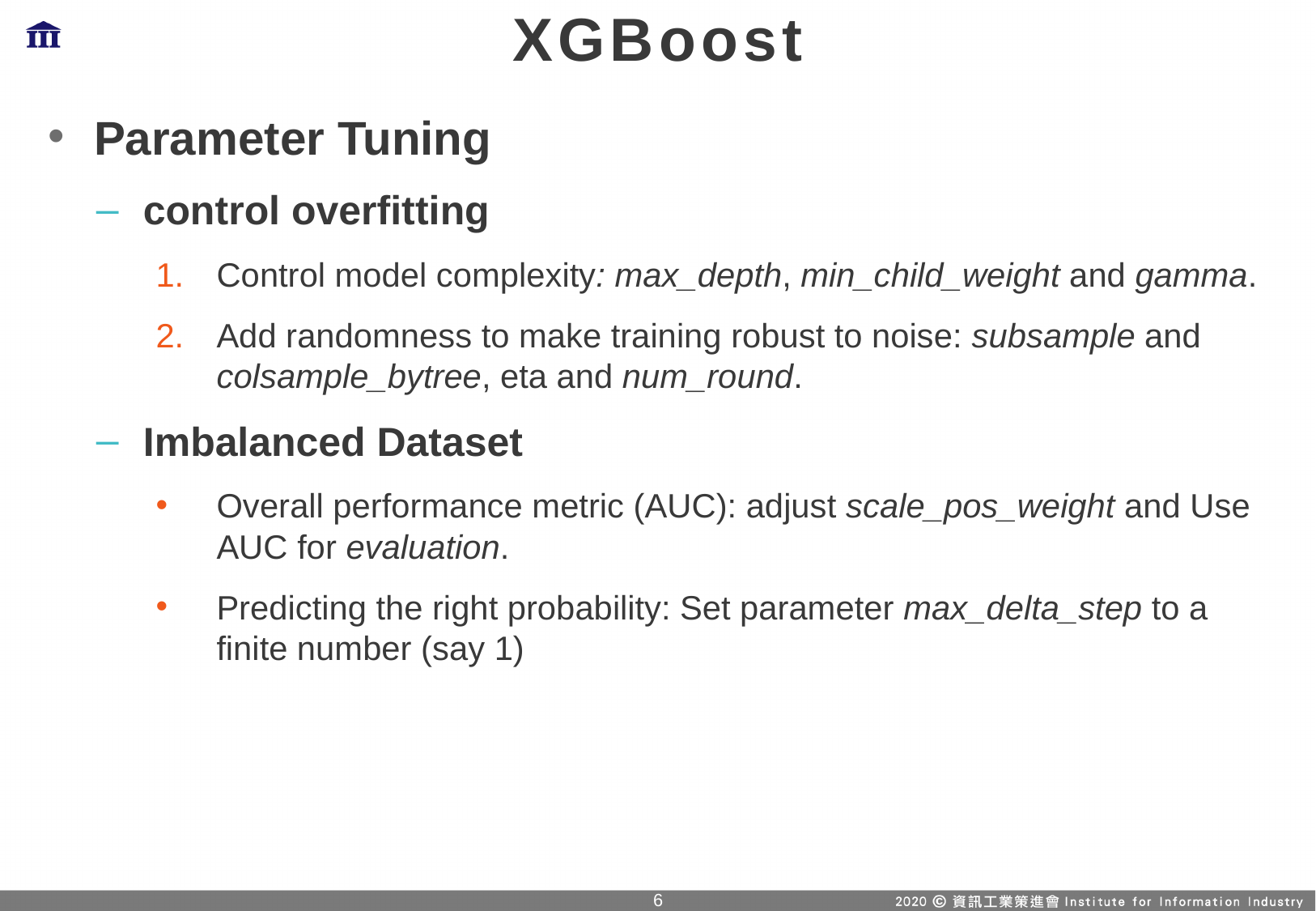

# XGBoost
Parameter Tuning
control overfitting
Control model complexity: max_depth, min_child_weight and gamma.
Add randomness to make training robust to noise: subsample and colsample_bytree, eta and num_round.
Imbalanced Dataset
Overall performance metric (AUC): adjust scale_pos_weight and Use AUC for evaluation.
Predicting the right probability: Set parameter max_delta_step to a finite number (say 1)
6